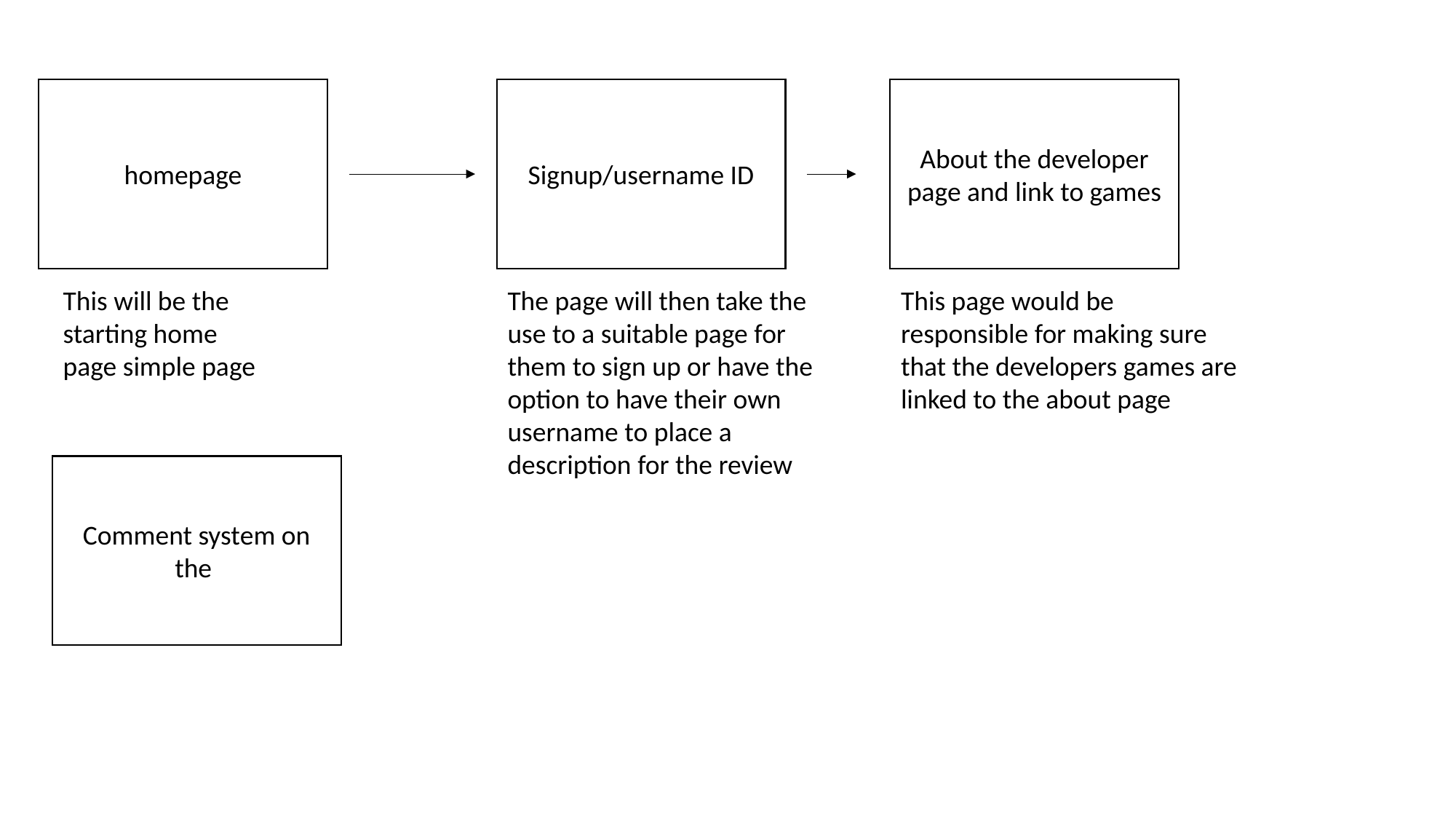

homepage
Signup/username ID
About the developer page and link to games
This will be the starting home page simple page
The page will then take the use to a suitable page for them to sign up or have the option to have their own username to place a description for the review
This page would be responsible for making sure that the developers games are linked to the about page
Comment system on the